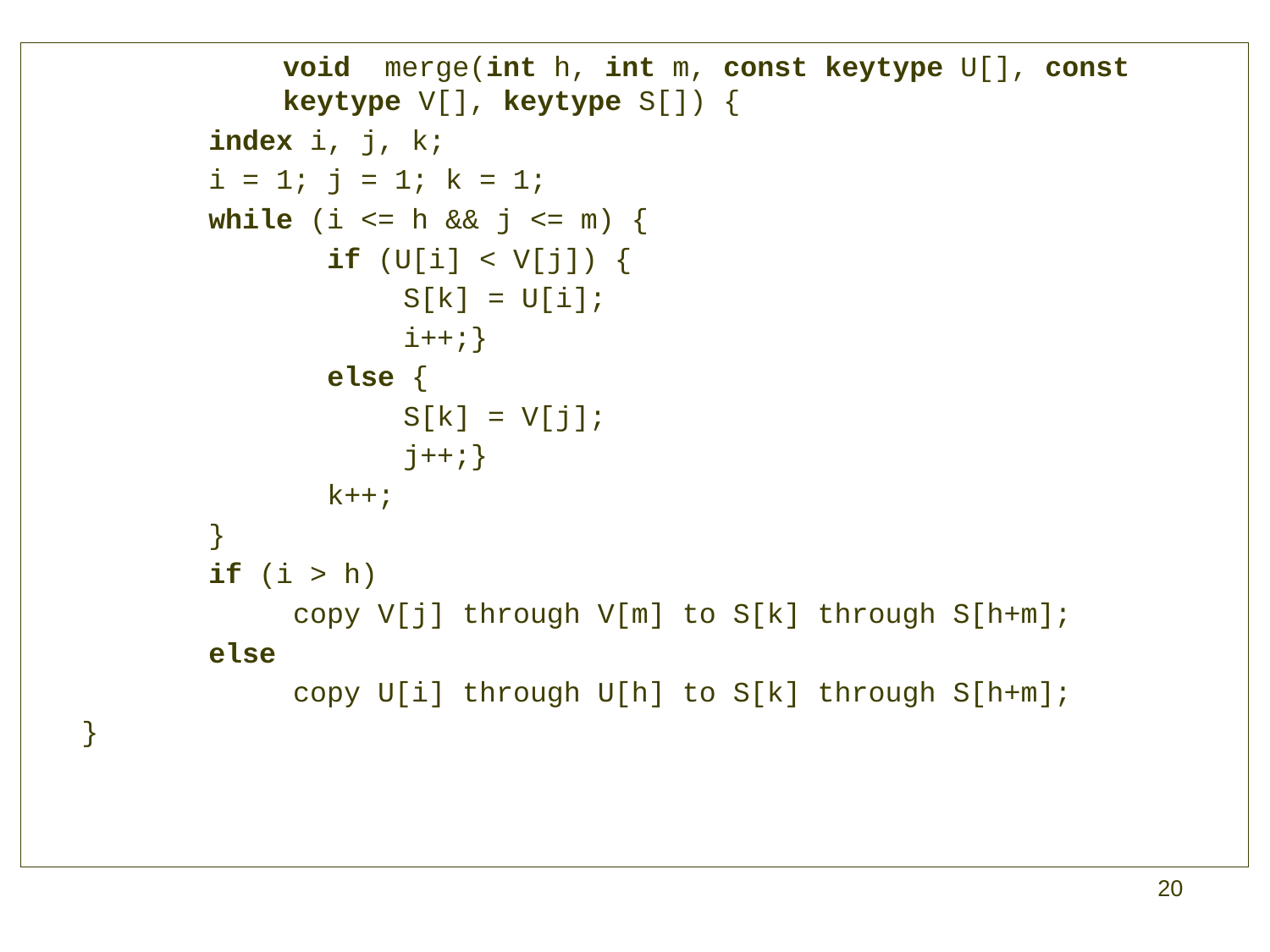

void  merge(int h, int m, const keytype U[], const keytype V[], keytype S[]) {
		index i, j, k;
		i = 1; j = 1; k = 1;
		while (i <= h && j <= m) {
		       if (U[i] < V[j]) {
			    S[k] = U[i];
			    i++;}
		       else {
			    S[k] = V[j];
			    j++;}
		       k++;
		}
		if (i > h)
		     copy V[j] through V[m] to S[k] through S[h+m];
		else
		     copy U[i] through U[h] to S[k] through S[h+m];
	}
20